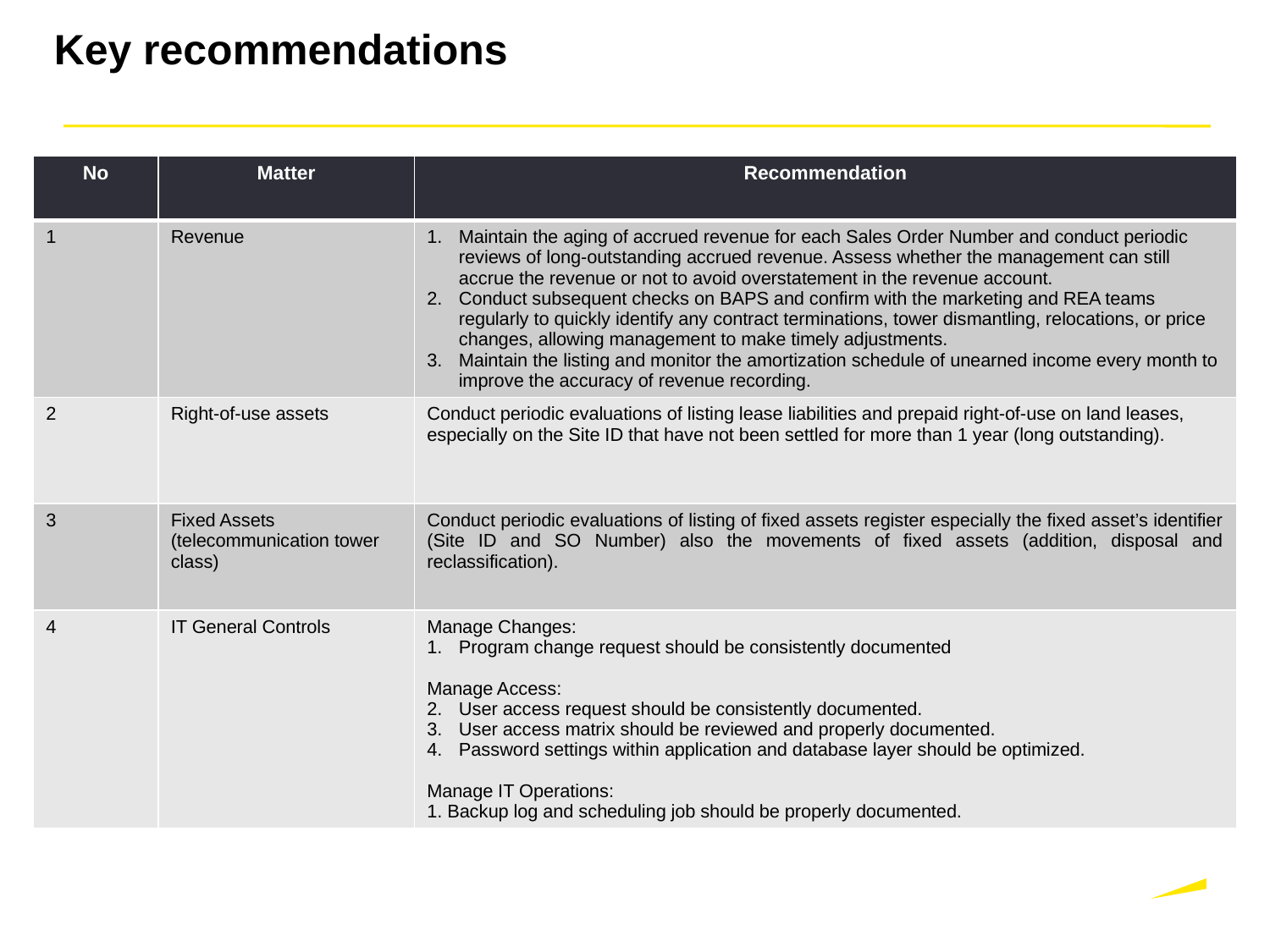

# Key recommendations
| No | Matter | Recommendation |
| --- | --- | --- |
| 1 | Revenue | Maintain the aging of accrued revenue for each Sales Order Number and conduct periodic reviews of long-outstanding accrued revenue. Assess whether the management can still accrue the revenue or not to avoid overstatement in the revenue account. Conduct subsequent checks on BAPS and confirm with the marketing and REA teams regularly to quickly identify any contract terminations, tower dismantling, relocations, or price changes, allowing management to make timely adjustments. Maintain the listing and monitor the amortization schedule of unearned income every month to improve the accuracy of revenue recording. |
| 2 | Right-of-use assets | Conduct periodic evaluations of listing lease liabilities and prepaid right-of-use on land leases, especially on the Site ID that have not been settled for more than 1 year (long outstanding). |
| 3 | Fixed Assets (telecommunication tower class) | Conduct periodic evaluations of listing of fixed assets register especially the fixed asset’s identifier (Site ID and SO Number) also the movements of fixed assets (addition, disposal and reclassification). |
| 4 | IT General Controls | Manage Changes: Program change request should be consistently documented Manage Access: User access request should be consistently documented. User access matrix should be reviewed and properly documented. Password settings within application and database layer should be optimized. Manage IT Operations: 1. Backup log and scheduling job should be properly documented. |